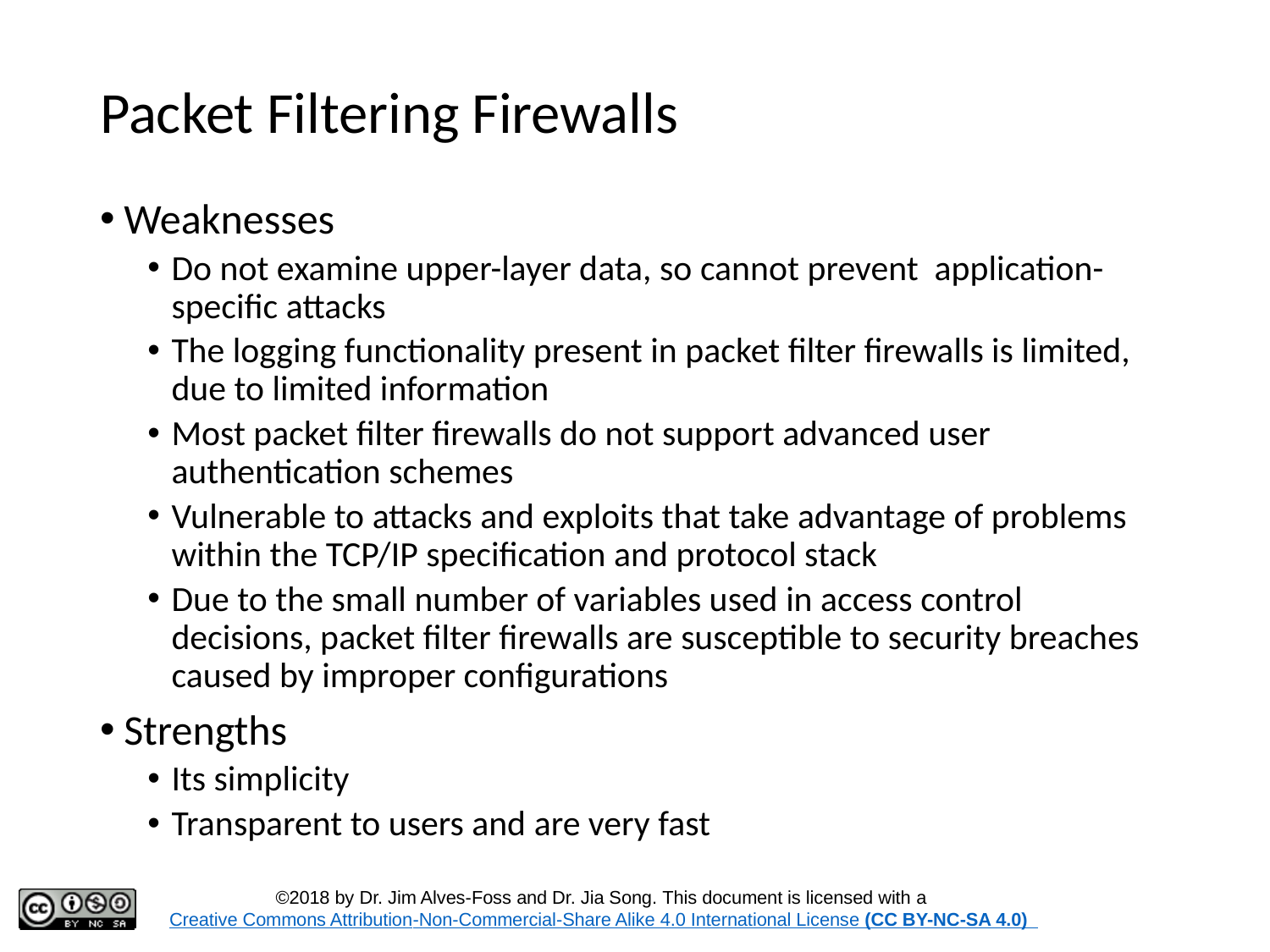

# Packet Filtering Firewalls
Weaknesses
Do not examine upper-layer data, so cannot prevent  application-specific attacks
The logging functionality present in packet filter firewalls is limited, due to limited information
Most packet filter firewalls do not support advanced user authentication schemes
Vulnerable to attacks and exploits that take advantage of problems within the TCP/IP specification and protocol stack
Due to the small number of variables used in access control decisions, packet filter firewalls are susceptible to security breaches caused by improper configurations
Strengths
Its simplicity
Transparent to users and are very fast